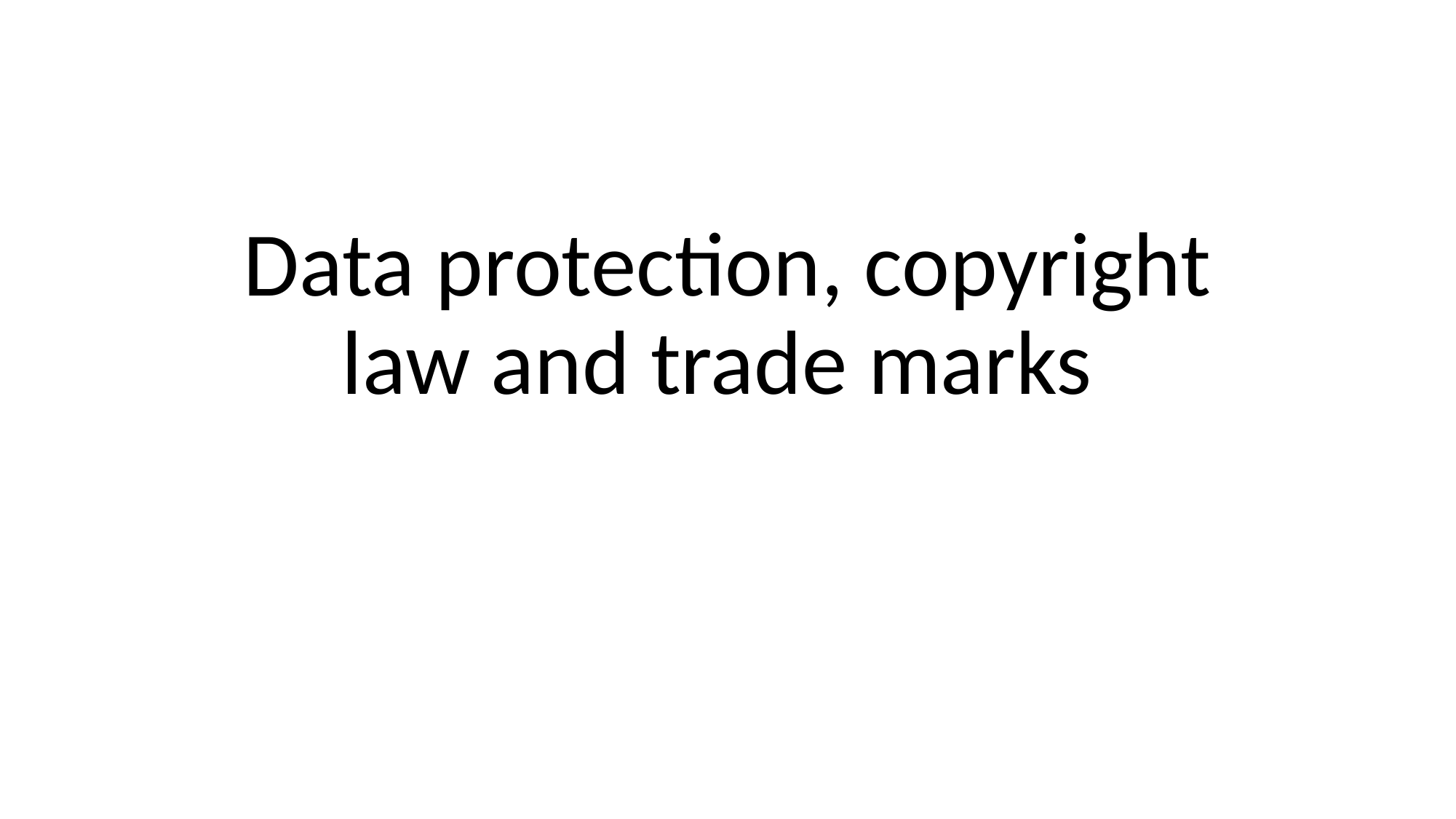

# Data protection, copyright law and trade marks